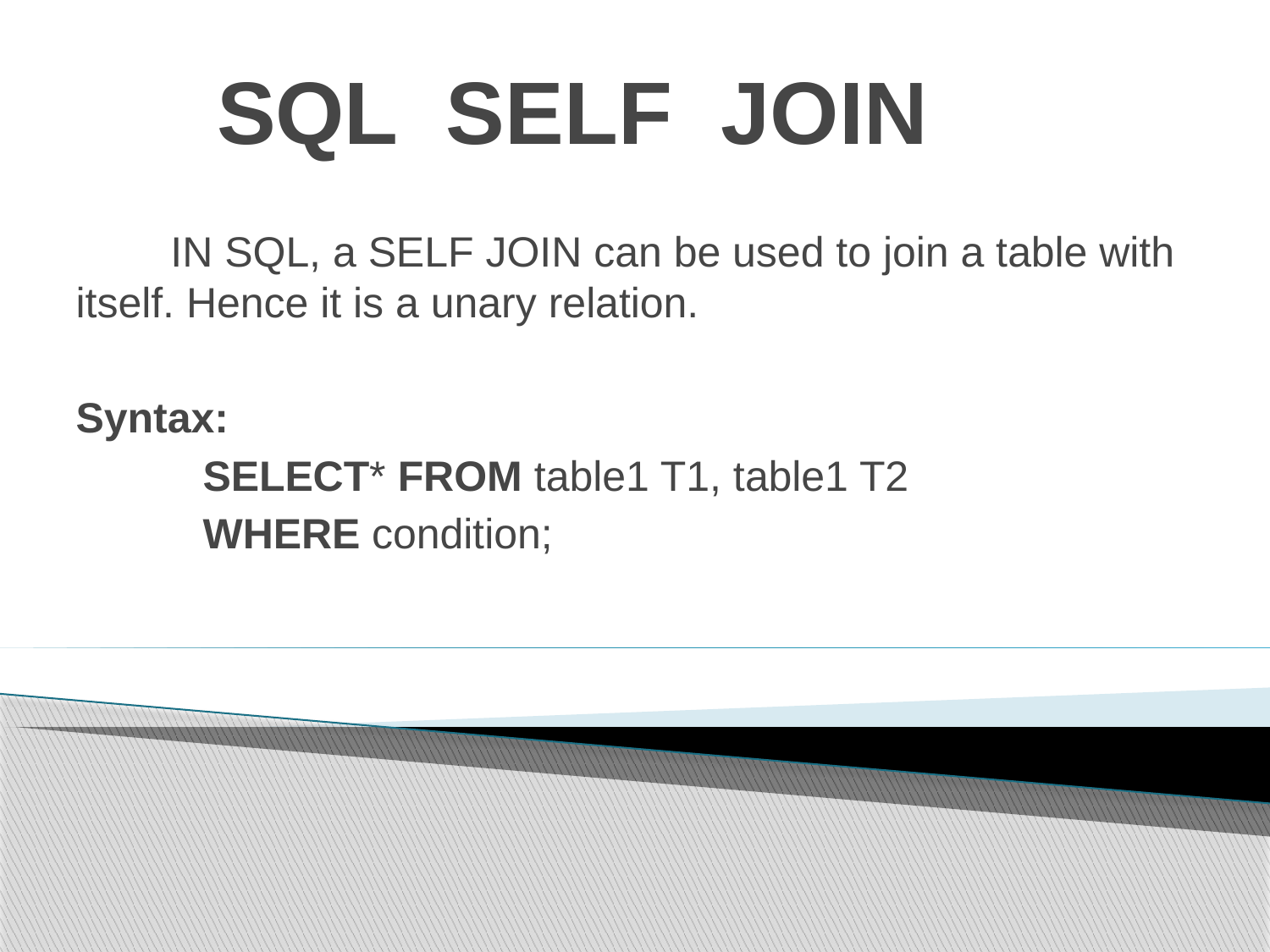

# SQL  SELF  JOIN
        IN SQL, a SELF JOIN can be used to join a table with itself. Hence it is a unary relation.

Syntax:
	SELECT* FROM table1 T1, table1 T2
	WHERE condition;